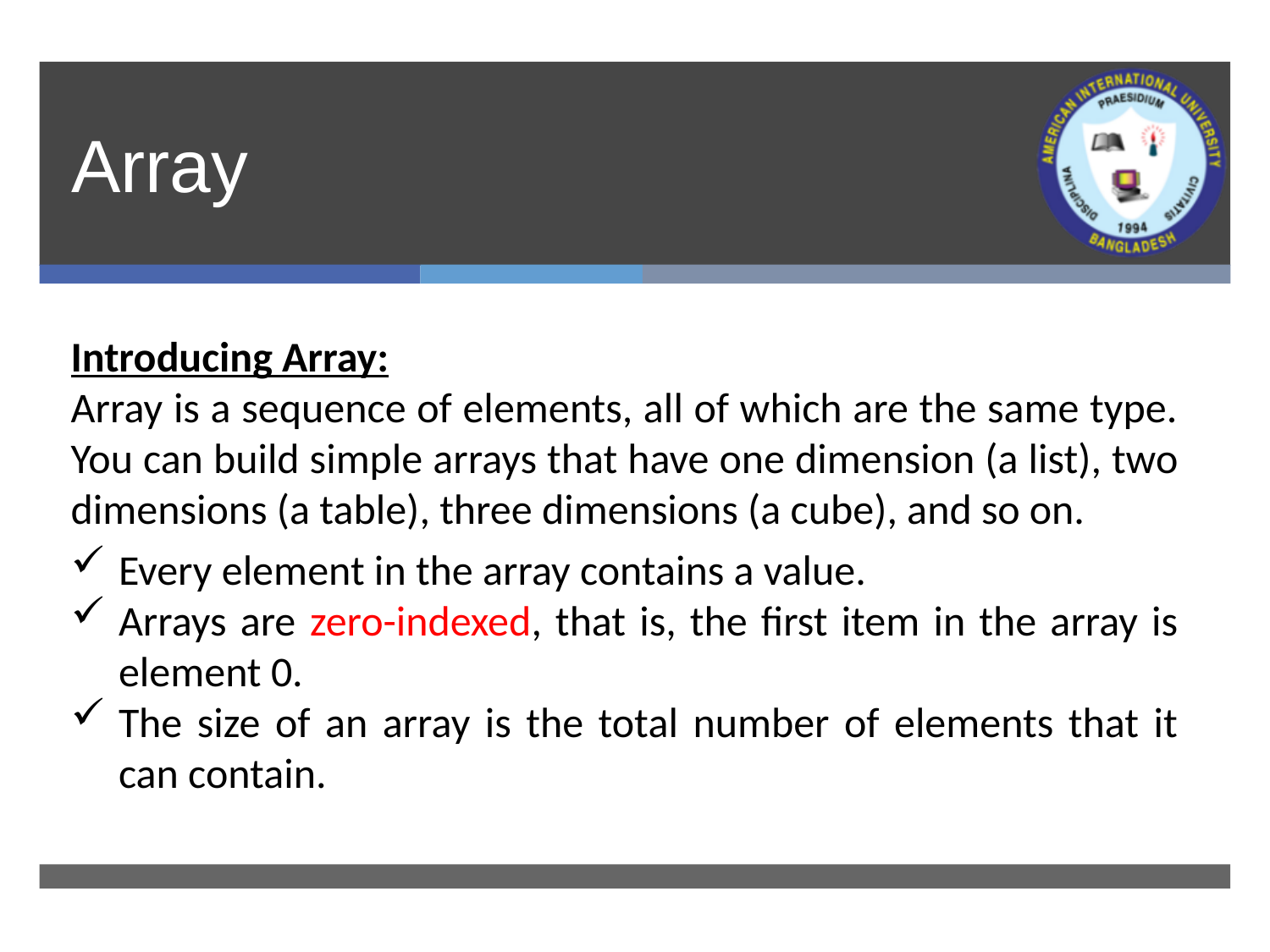

# Array
Introducing Array:
Array is a sequence of elements, all of which are the same type. You can build simple arrays that have one dimension (a list), two dimensions (a table), three dimensions (a cube), and so on.
Every element in the array contains a value.
Arrays are zero-indexed, that is, the first item in the array is element 0.
The size of an array is the total number of elements that it can contain.